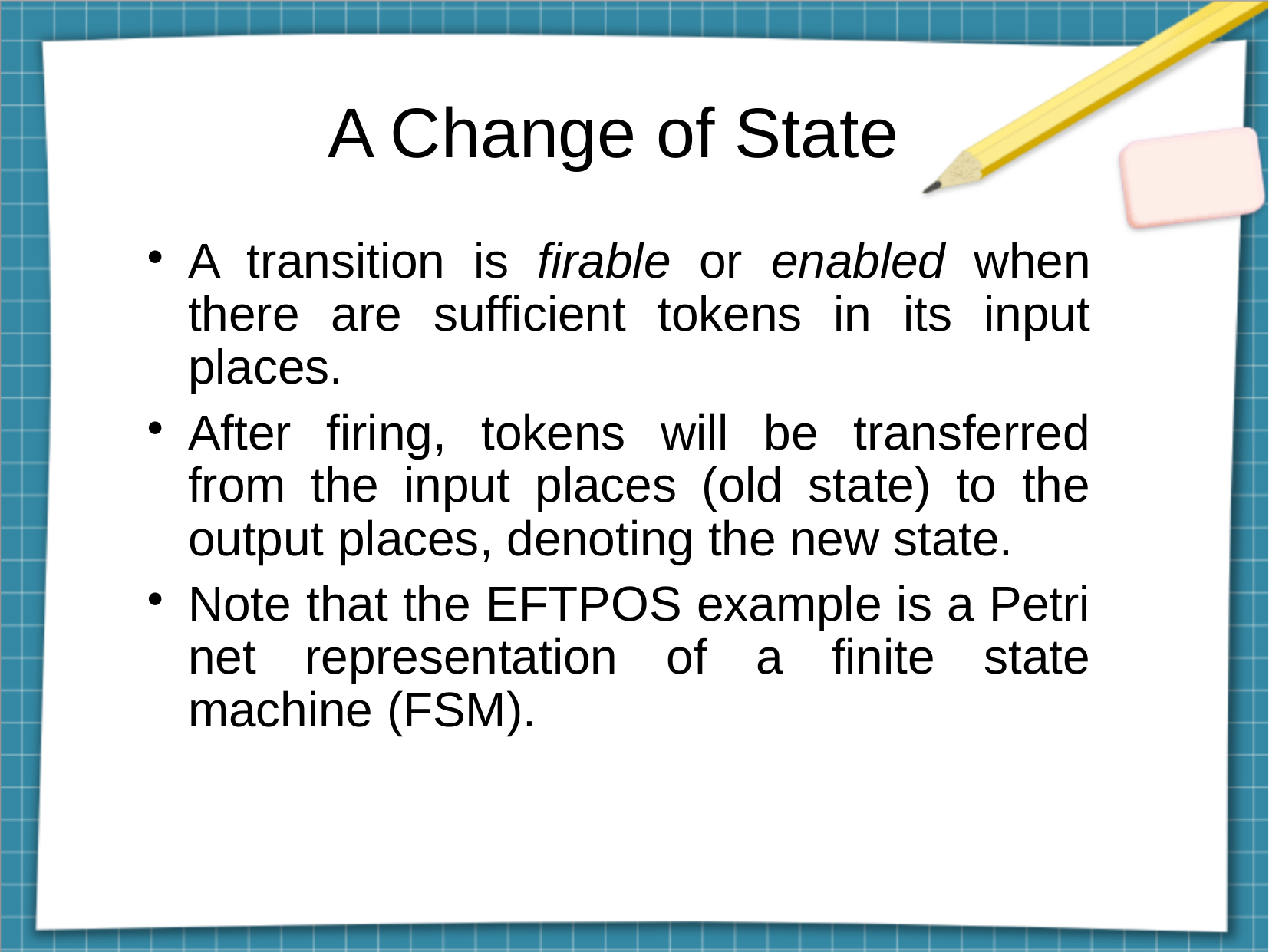

A Change of State
A transition is firable or enabled when there are sufficient tokens in its input places.
After firing, tokens will be transferred from the input places (old state) to the output places, denoting the new state.
Note that the EFTPOS example is a Petri net representation of a finite state machine (FSM).